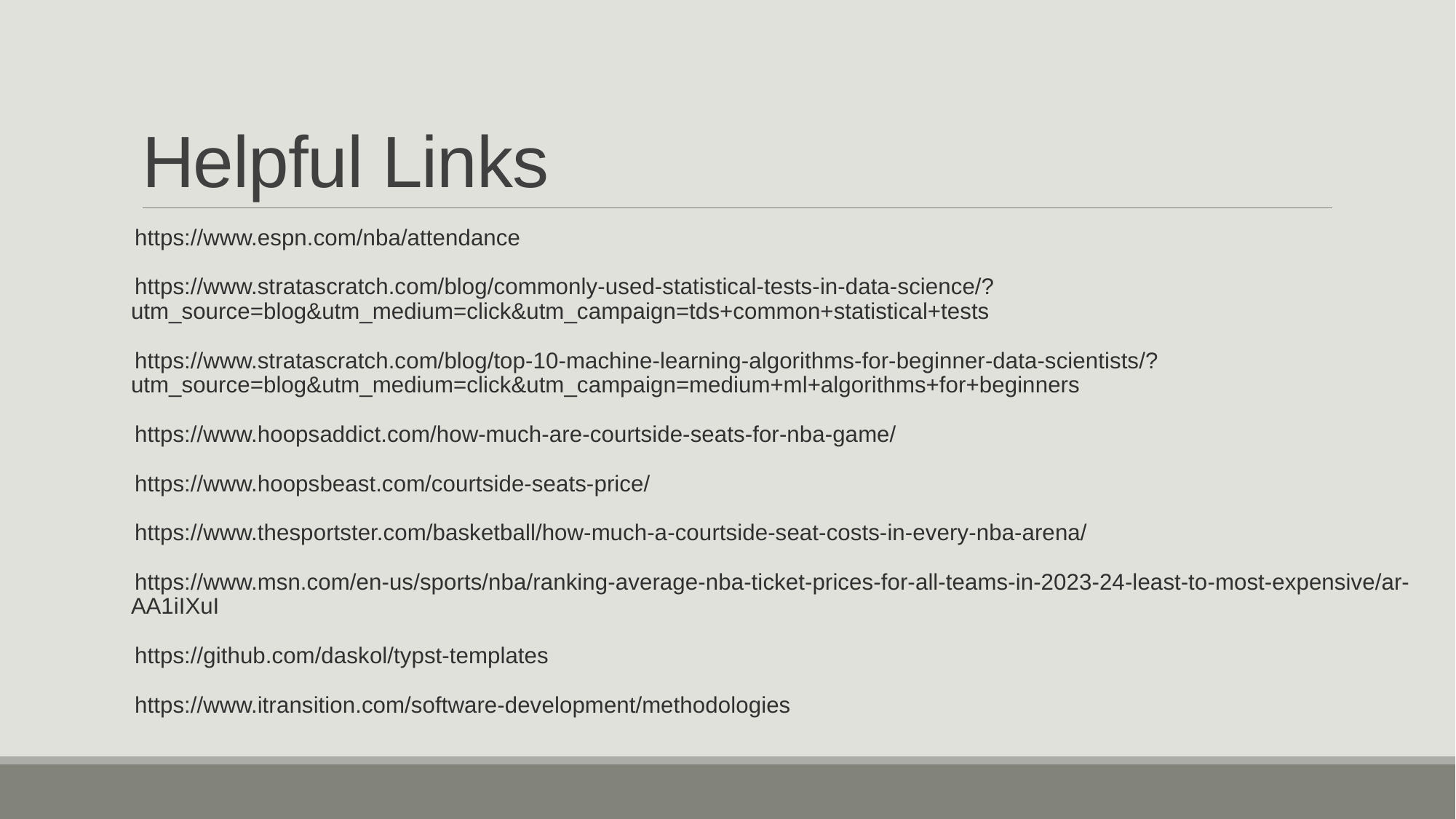

# Helpful Links
https://www.espn.com/nba/attendance

https://www.stratascratch.com/blog/commonly-used-statistical-tests-in-data-science/?utm_source=blog&utm_medium=click&utm_campaign=tds+common+statistical+tests

https://www.stratascratch.com/blog/top-10-machine-learning-algorithms-for-beginner-data-scientists/?utm_source=blog&utm_medium=click&utm_campaign=medium+ml+algorithms+for+beginners

https://www.hoopsaddict.com/how-much-are-courtside-seats-for-nba-game/

https://www.hoopsbeast.com/courtside-seats-price/

https://www.thesportster.com/basketball/how-much-a-courtside-seat-costs-in-every-nba-arena/

https://www.msn.com/en-us/sports/nba/ranking-average-nba-ticket-prices-for-all-teams-in-2023-24-least-to-most-expensive/ar-AA1iIXuI

https://github.com/daskol/typst-templates

https://www.itransition.com/software-development/methodologies